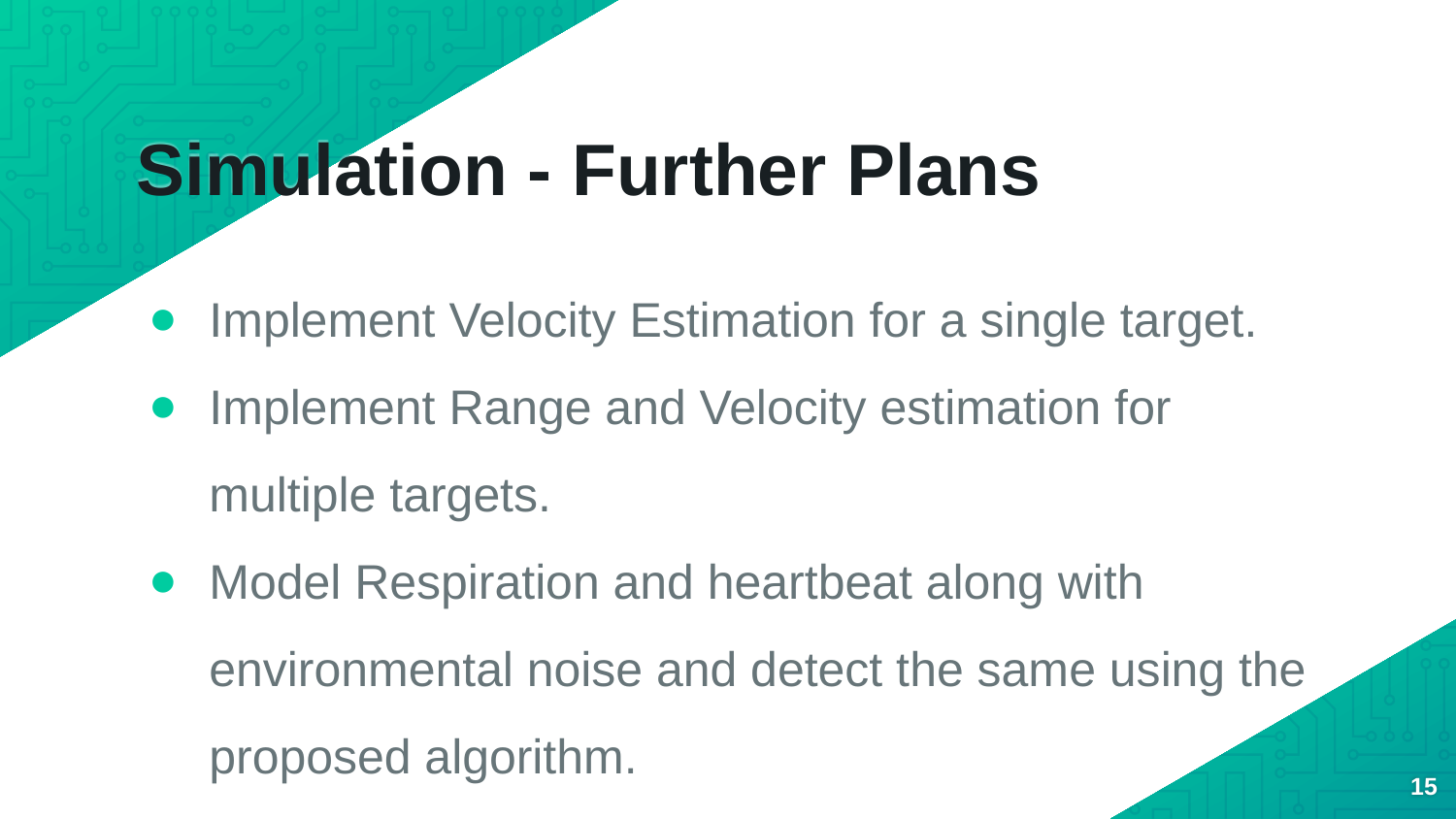

# Simulation - Further Plans

Implement Velocity Estimation for a single target.
Implement Range and Velocity estimation for multiple targets.
Model Respiration and heartbeat along with environmental noise and detect the same using the proposed algorithm.

15